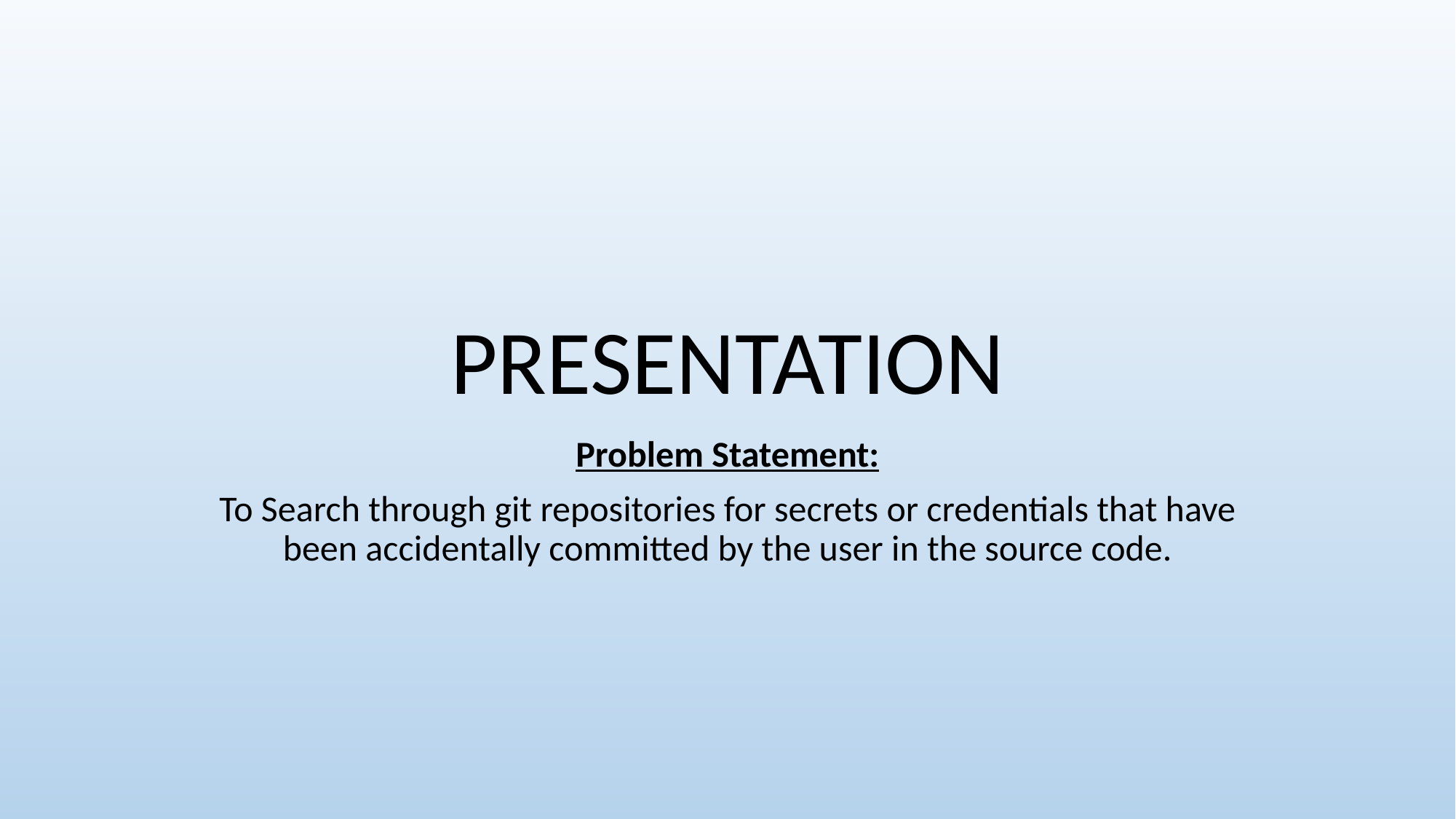

# PRESENTATION
Problem Statement:
To Search through git repositories for secrets or credentials that have been accidentally committed by the user in the source code.